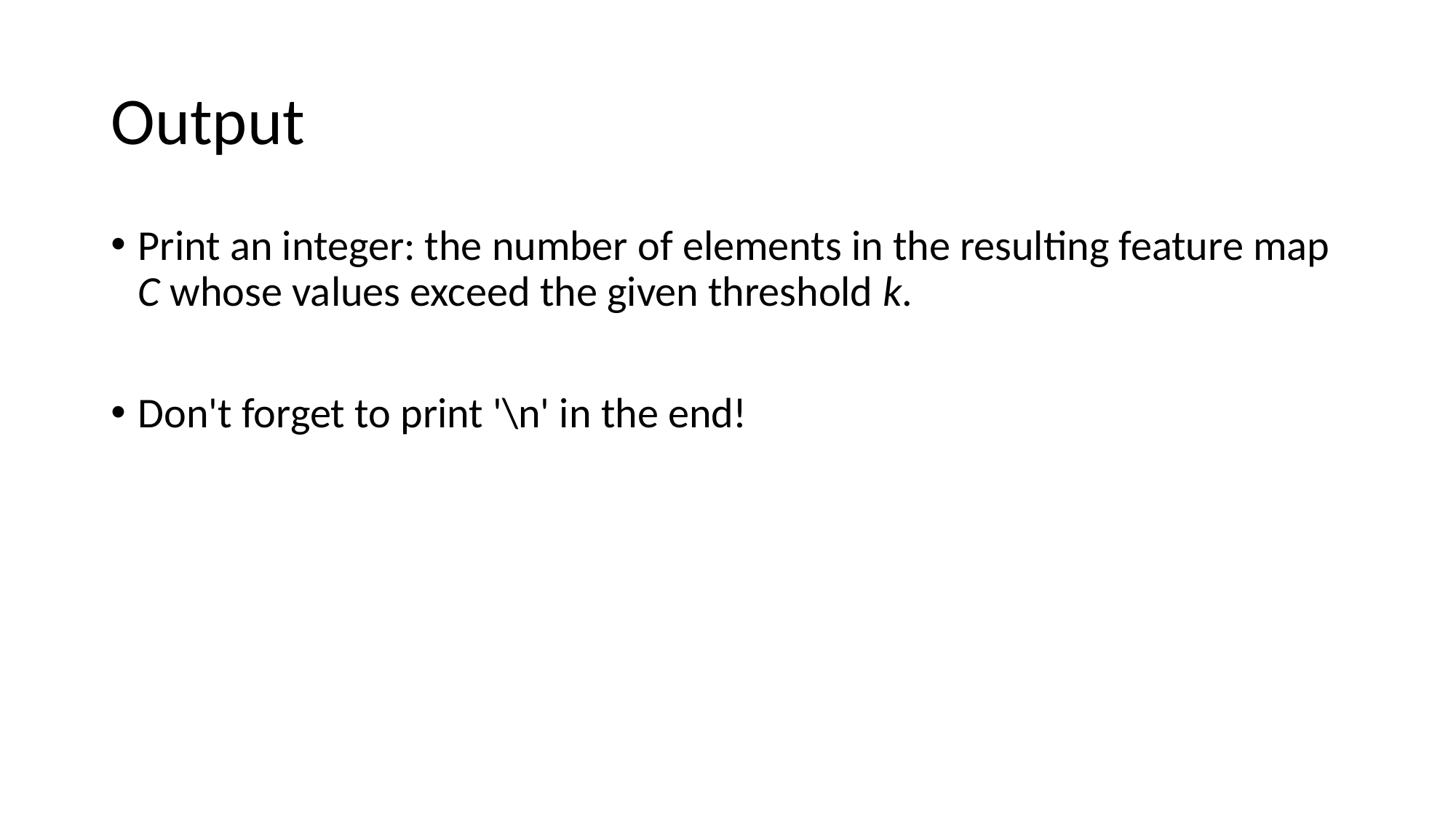

# Output
Print an integer: the number of elements in the resulting feature map C whose values exceed the given threshold k.

Don't forget to print '\n' in the end!